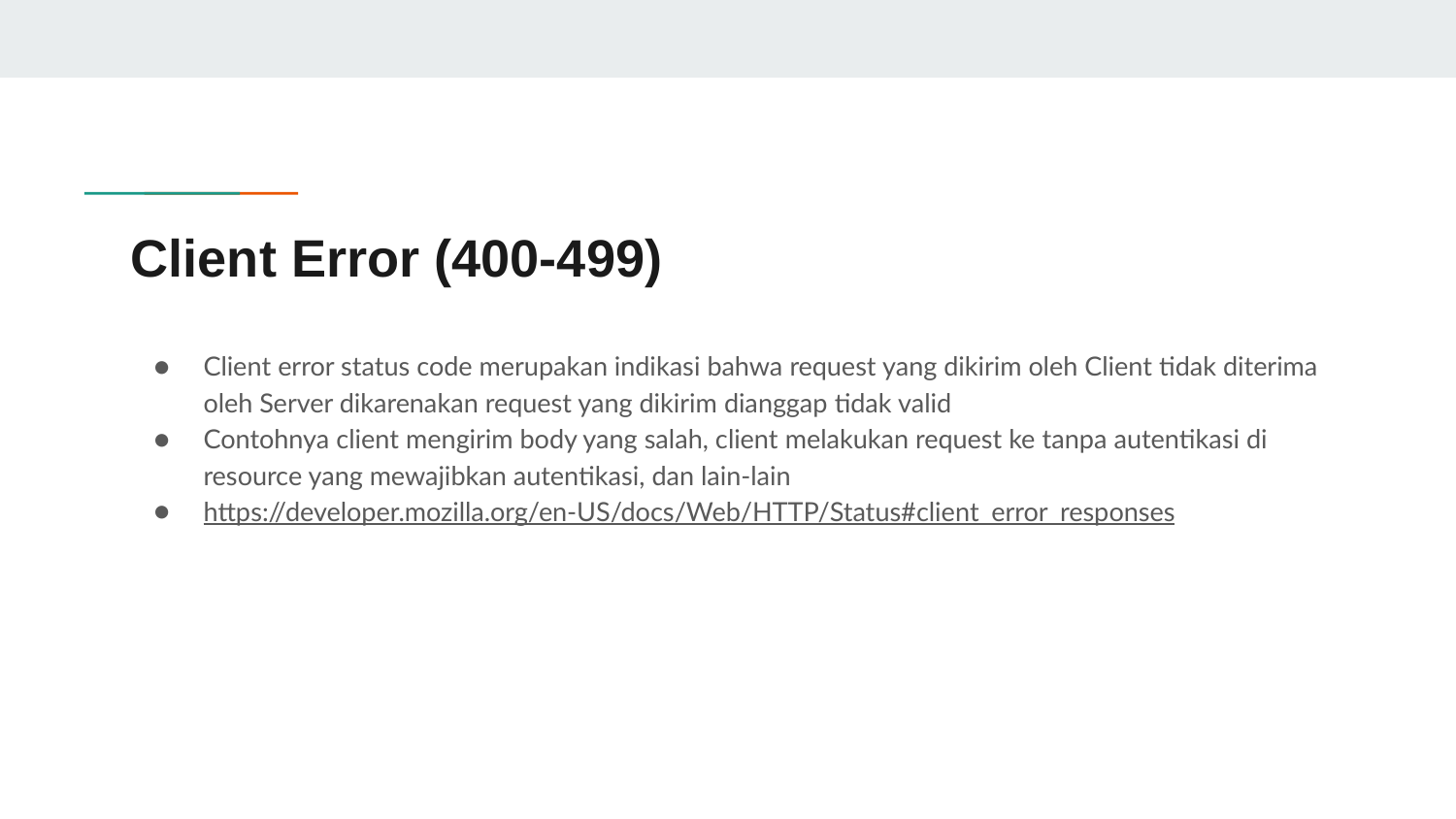

# Client Error (400-499)
Client error status code merupakan indikasi bahwa request yang dikirim oleh Client tidak diterima oleh Server dikarenakan request yang dikirim dianggap tidak valid
Contohnya client mengirim body yang salah, client melakukan request ke tanpa autentikasi di resource yang mewajibkan autentikasi, dan lain-lain
https://developer.mozilla.org/en-US/docs/Web/HTTP/Status#client_error_responses